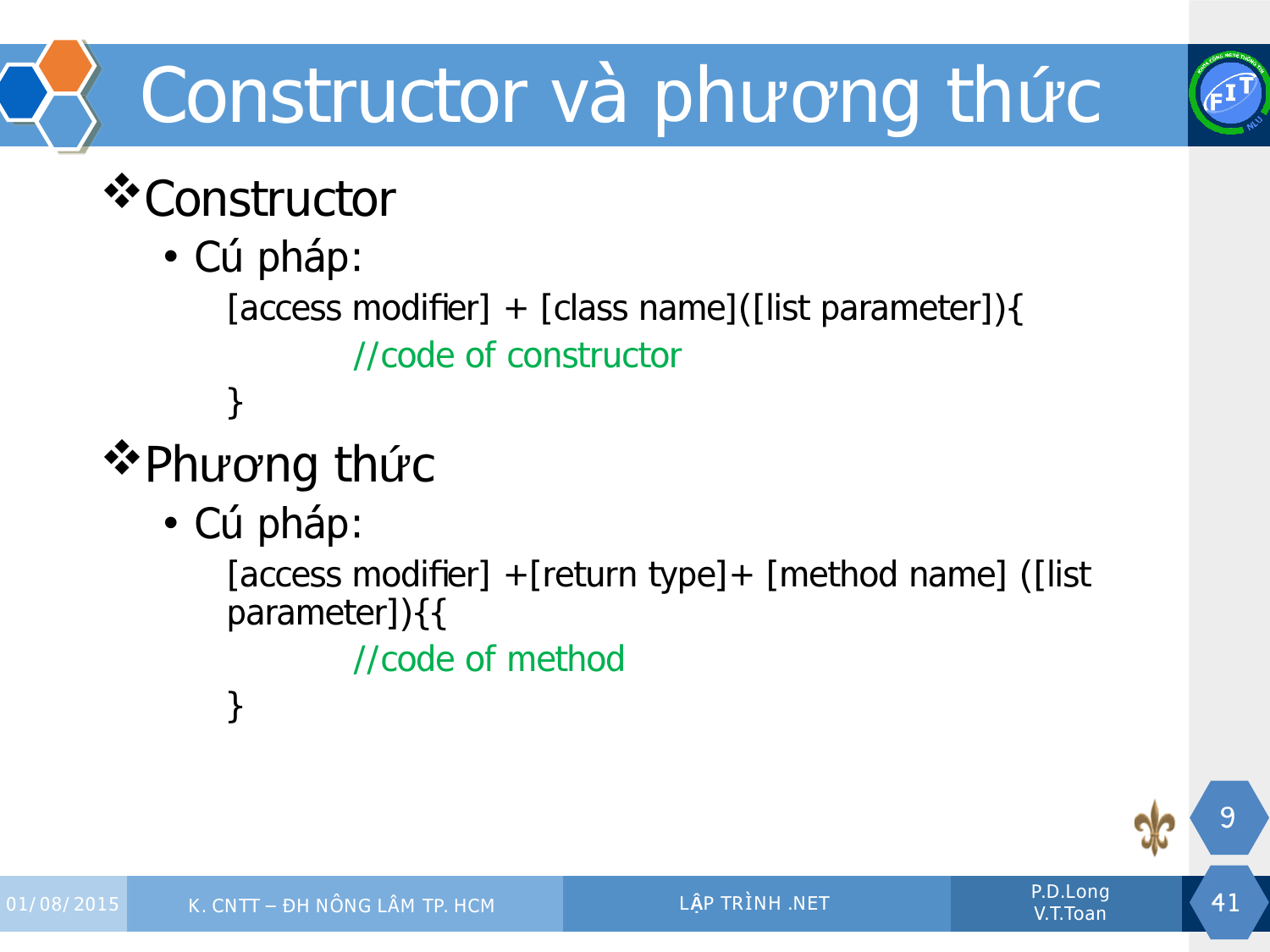

# Constructor và phương thức
Constructor
Cú pháp:
[access modifier] + [class name]([list parameter]){
	//code of constructor
}
Phương thức
Cú pháp:
[access modifier] +[return type]+ [method name] ([list parameter]){{
	//code of method
}

9
01/08/2015
K. CNTT – ĐH NÔNG LÂM TP. HCM